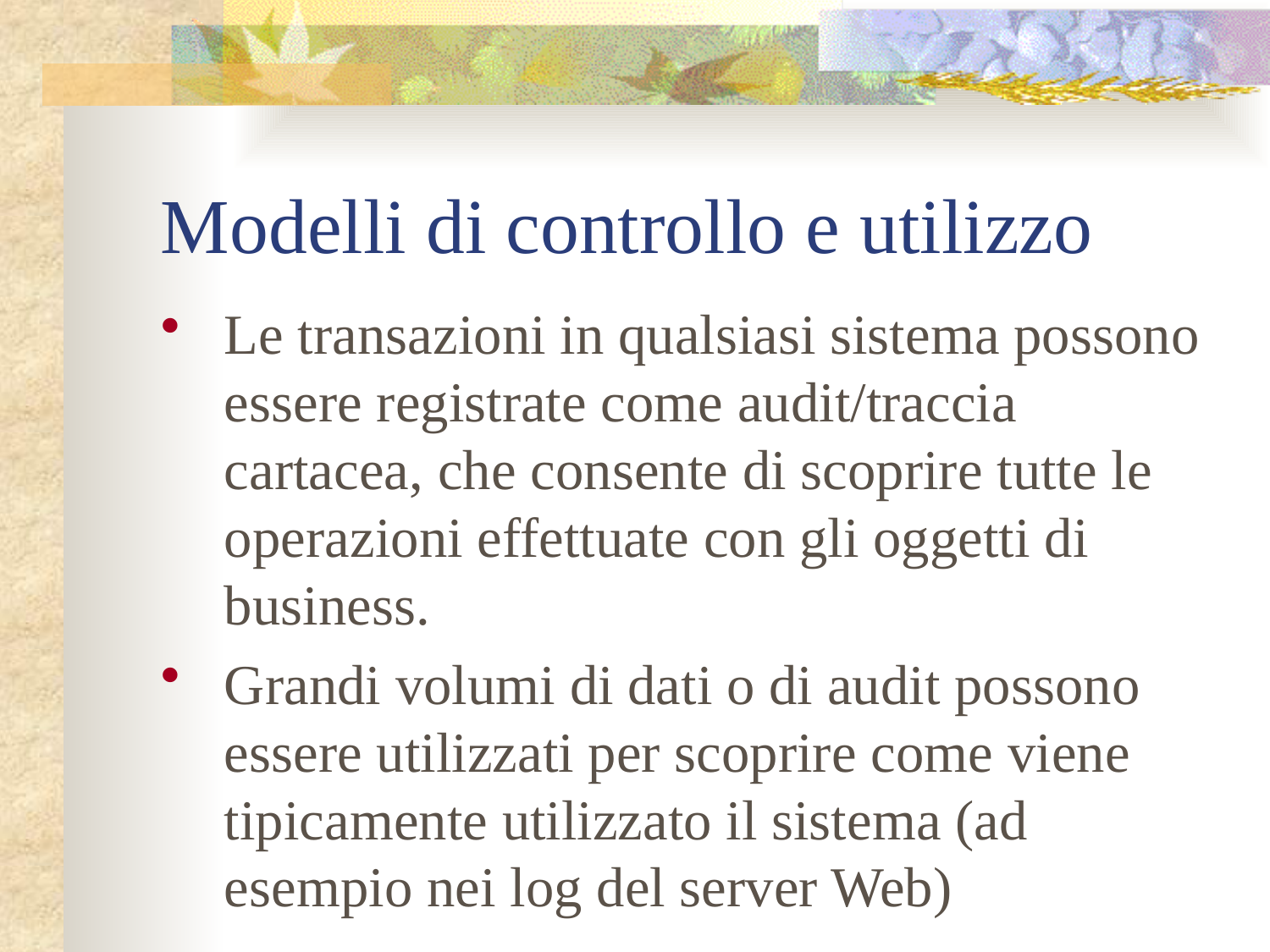

# Modelli di controllo e utilizzo
Le transazioni in qualsiasi sistema possono essere registrate come audit/traccia cartacea, che consente di scoprire tutte le operazioni effettuate con gli oggetti di business.
Grandi volumi di dati o di audit possono essere utilizzati per scoprire come viene tipicamente utilizzato il sistema (ad esempio nei log del server Web)